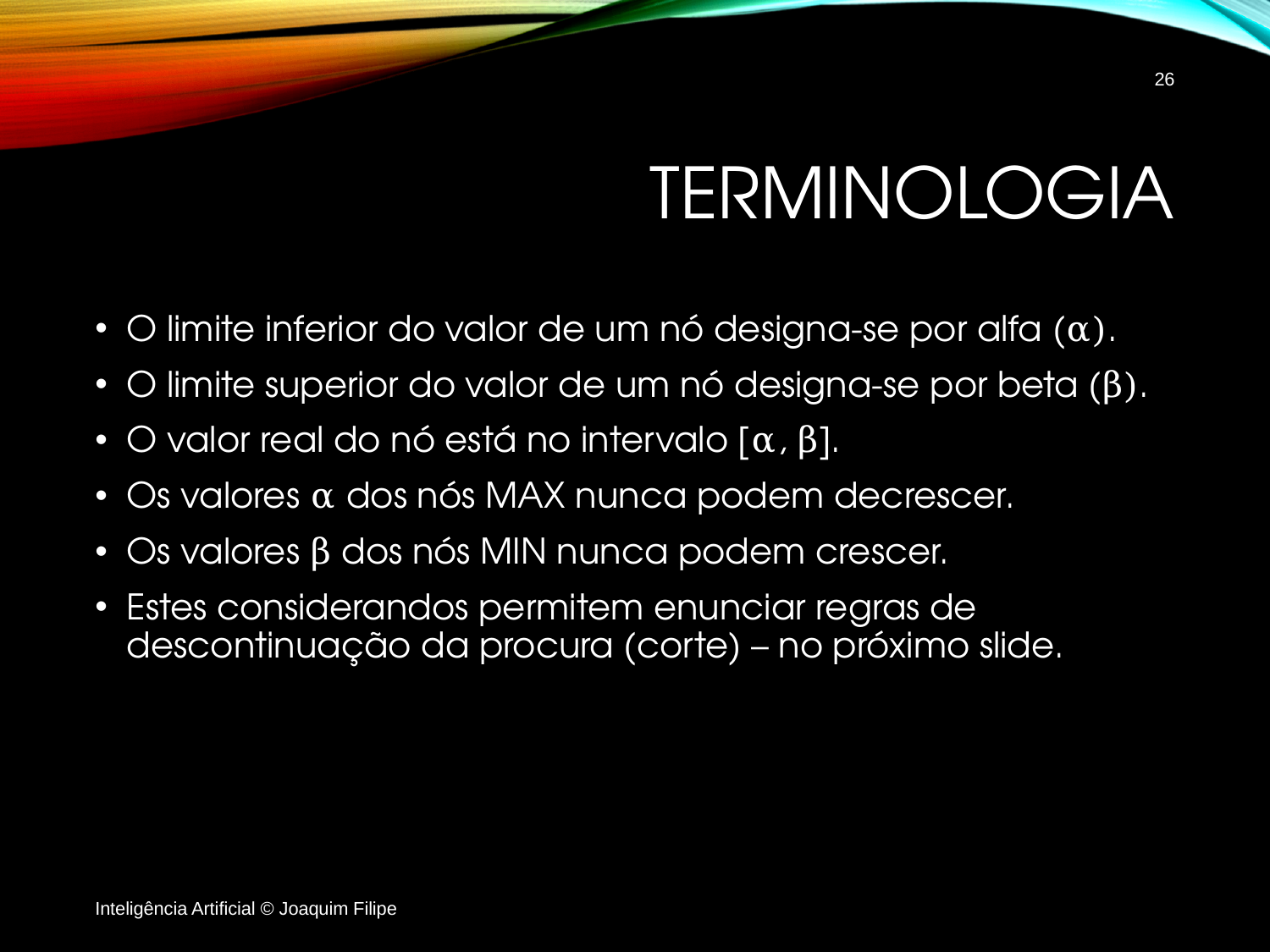

26
# terminologia
O limite inferior do valor de um nó designa-se por alfa (α).
O limite superior do valor de um nó designa-se por beta (β).
O valor real do nó está no intervalo [α, β].
Os valores α dos nós MAX nunca podem decrescer.
Os valores β dos nós MIN nunca podem crescer.
Estes considerandos permitem enunciar regras de descontinuação da procura (corte) – no próximo slide.
Inteligência Artificial © Joaquim Filipe